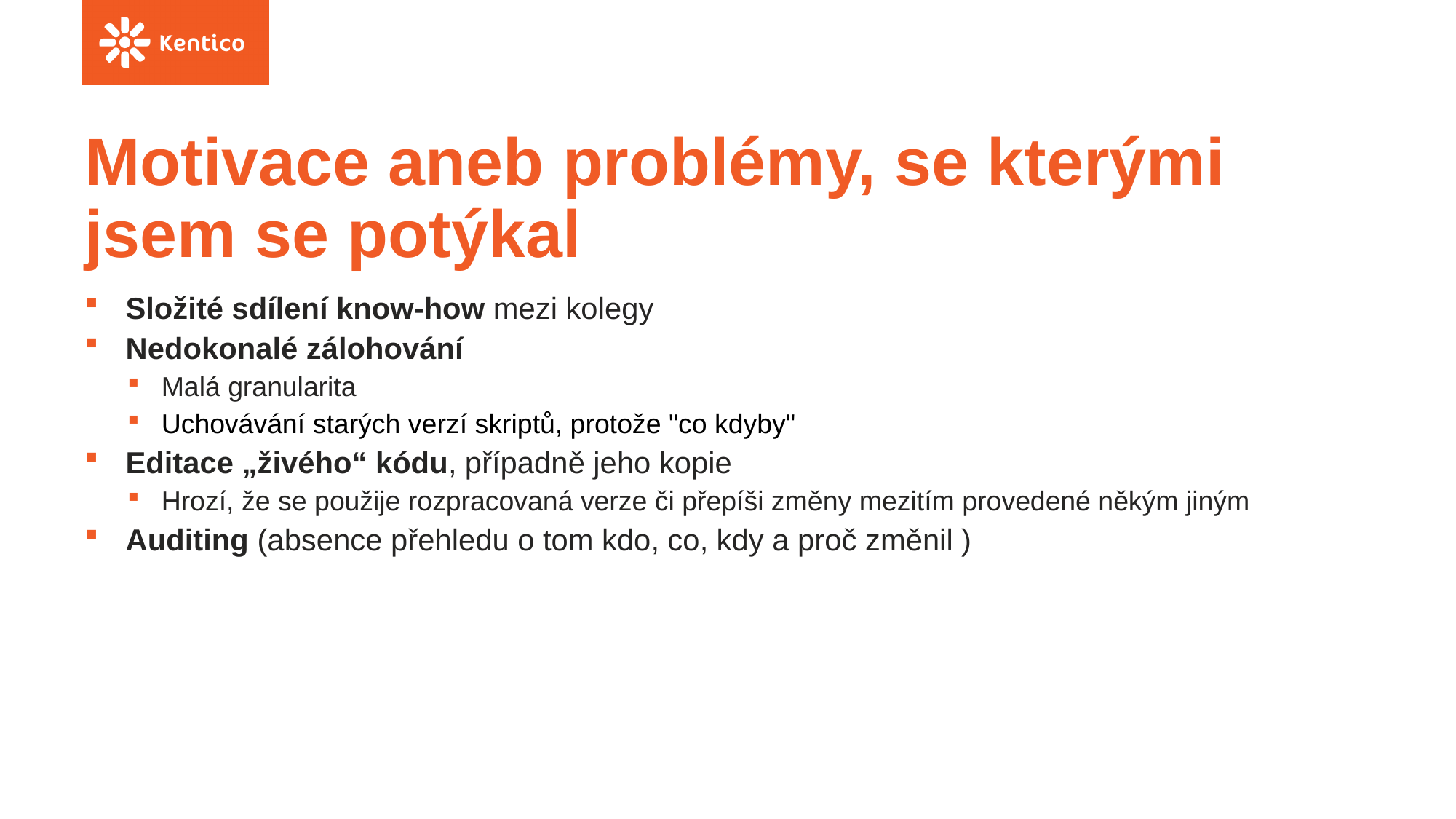

# Motivace aneb problémy, se kterými jsem se potýkal
Složité sdílení know-how mezi kolegy
Nedokonalé zálohování
Malá granularita
Uchovávání starých verzí skriptů, protože "co kdyby"
Editace „živého“ kódu, případně jeho kopie
Hrozí, že se použije rozpracovaná verze či přepíši změny mezitím provedené někým jiným
Auditing (absence přehledu o tom kdo, co, kdy a proč změnil )